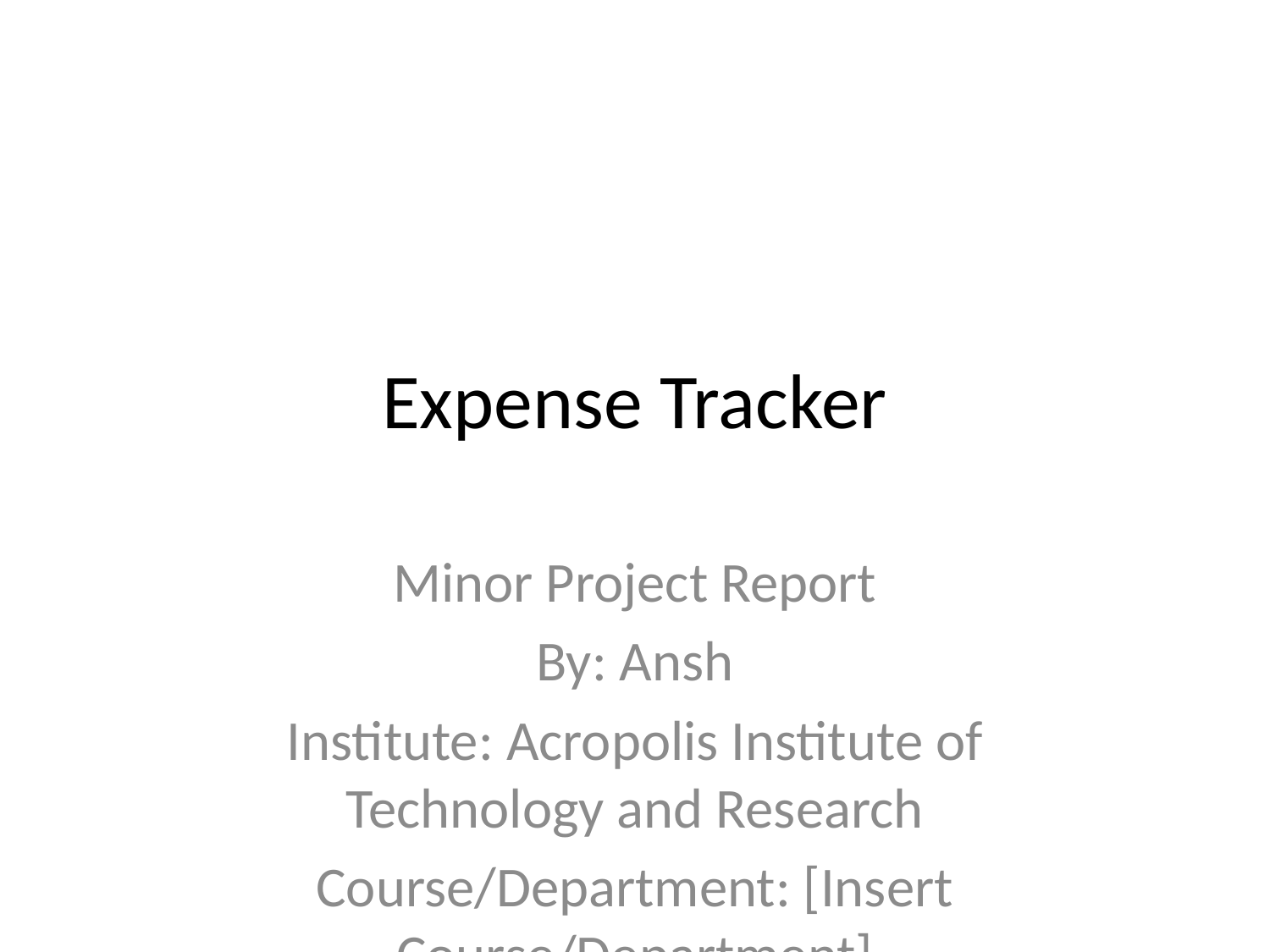

# Expense Tracker
Minor Project Report
By: Ansh
Institute: Acropolis Institute of Technology and Research
Course/Department: [Insert Course/Department]